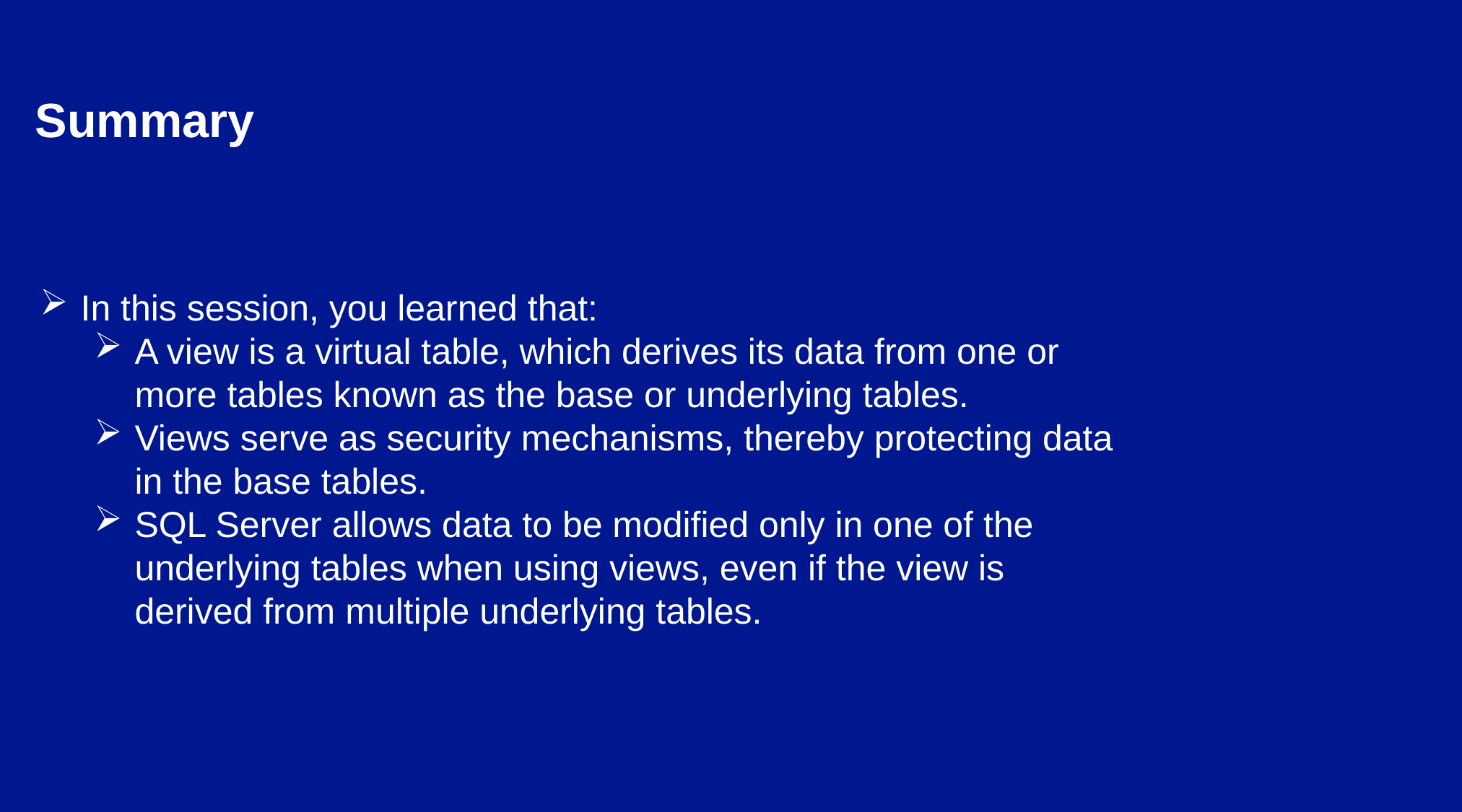

Summary
In this session, you learned that:
A view is a virtual table, which derives its data from one or more tables known as the base or underlying tables.
Views serve as security mechanisms, thereby protecting data in the base tables.
SQL Server allows data to be modified only in one of the underlying tables when using views, even if the view is derived from multiple underlying tables.